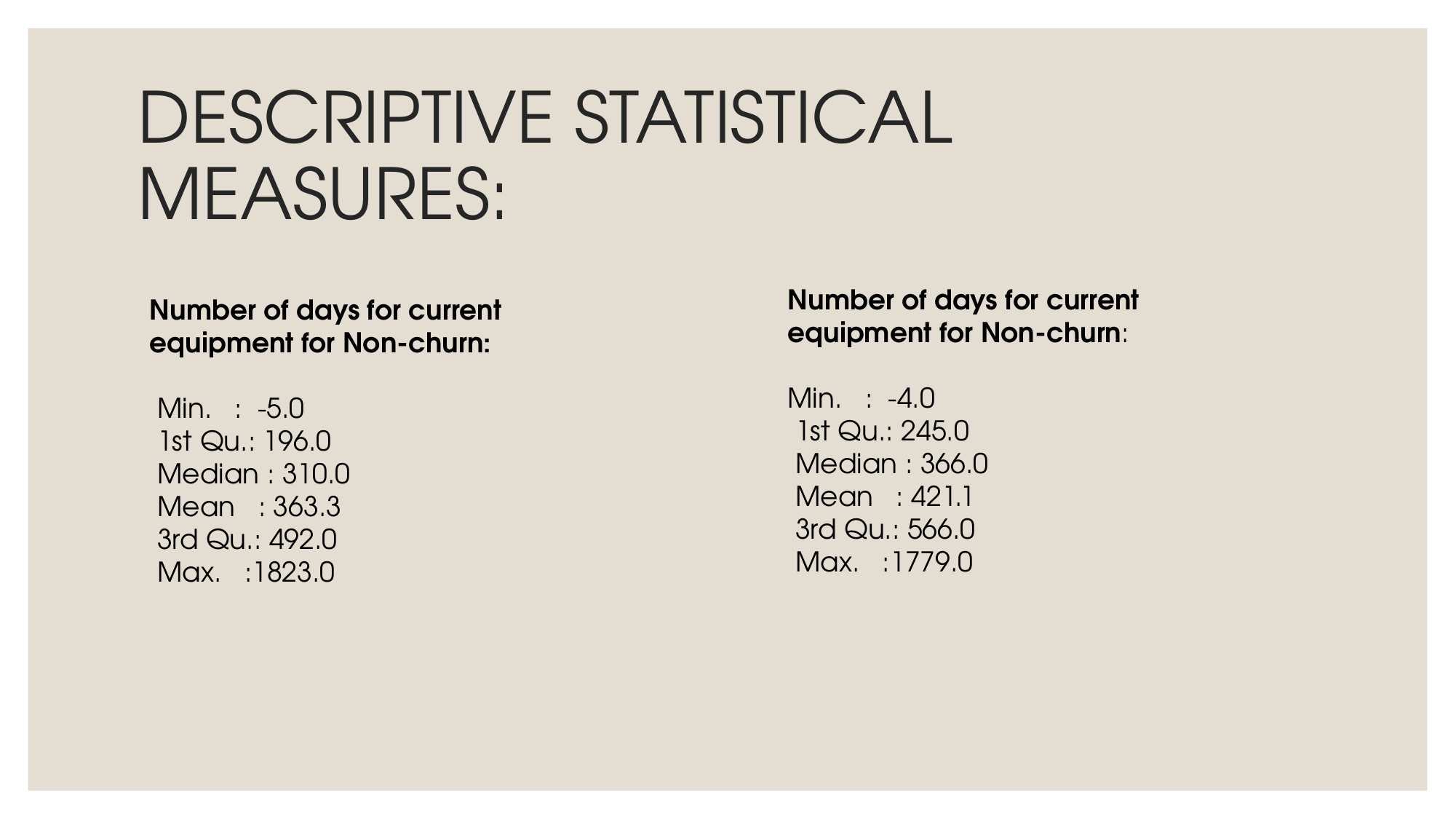

# DESCRIPTIVE STATISTICAL MEASURES:
Number of days for current equipment for Non-churn:

Min.   :  -4.0
 1st Qu.: 245.0
 Median : 366.0
 Mean   : 421.1
 3rd Qu.: 566.0
 Max.   :1779.0
Number of days for current equipment for Non-churn:

 Min.   :  -5.0
 1st Qu.: 196.0
 Median : 310.0
 Mean   : 363.3
 3rd Qu.: 492.0
 Max.   :1823.0